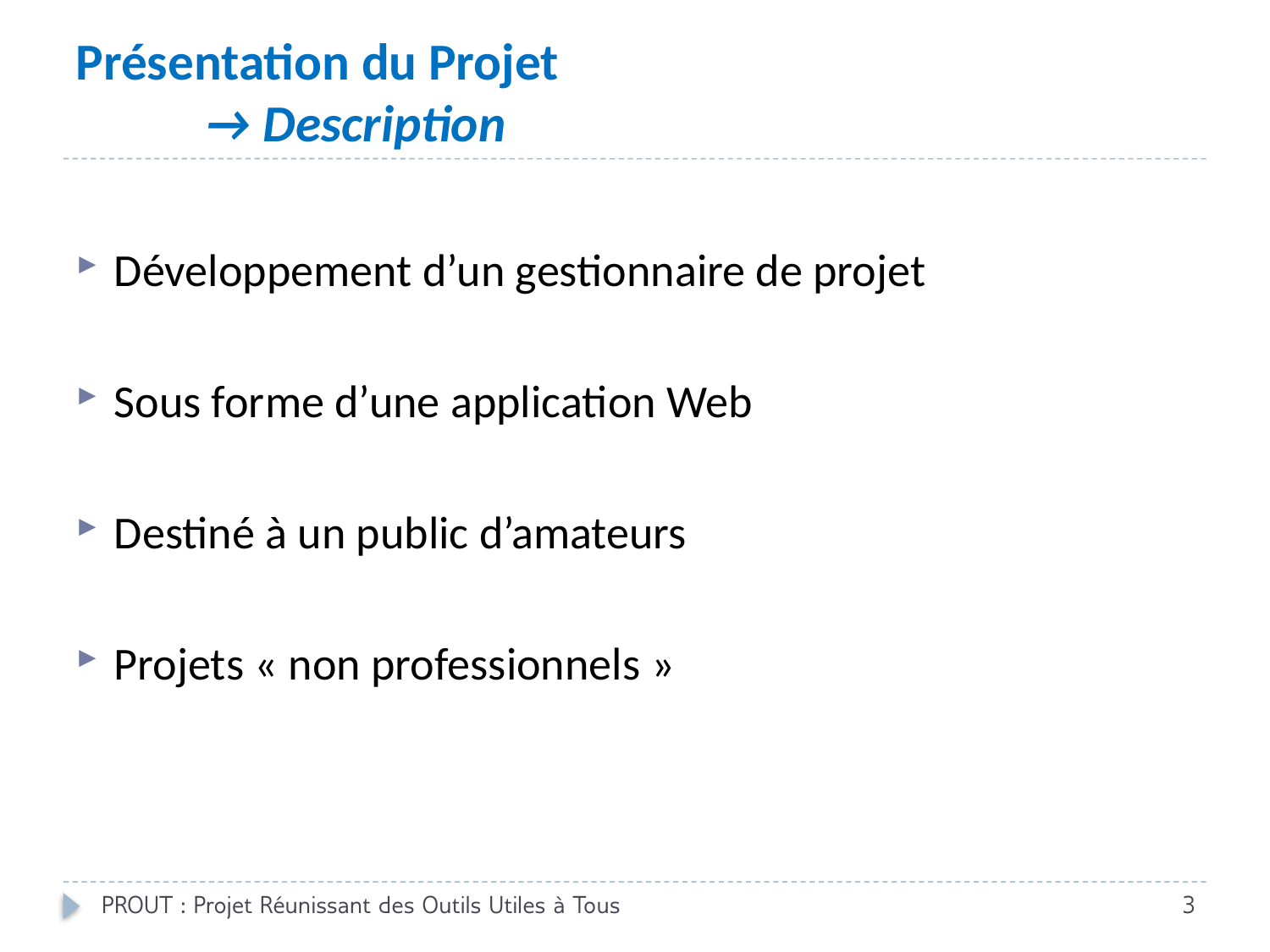

# Présentation du Projet → Description

Développement d’un gestionnaire de projet

Sous forme d’une application Web

Destiné à un public d’amateurs

Projets « non professionnels »
PROUT : Projet Réunissant des Outils Utiles à Tous
3